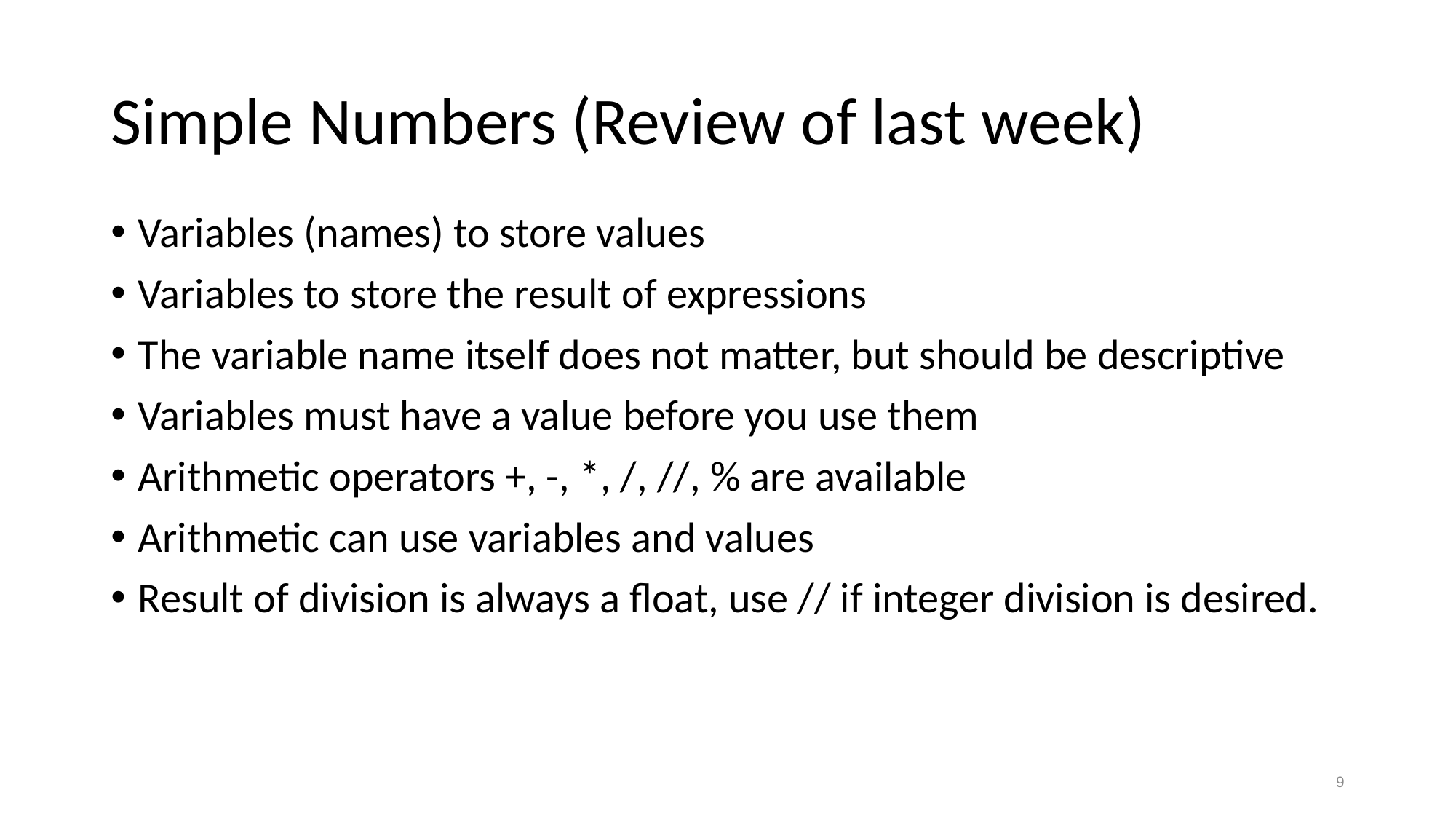

# Simple Numbers (Review of last week)
Variables (names) to store values
Variables to store the result of expressions
The variable name itself does not matter, but should be descriptive
Variables must have a value before you use them
Arithmetic operators +, -, *, /, //, % are available
Arithmetic can use variables and values
Result of division is always a float, use // if integer division is desired.

9